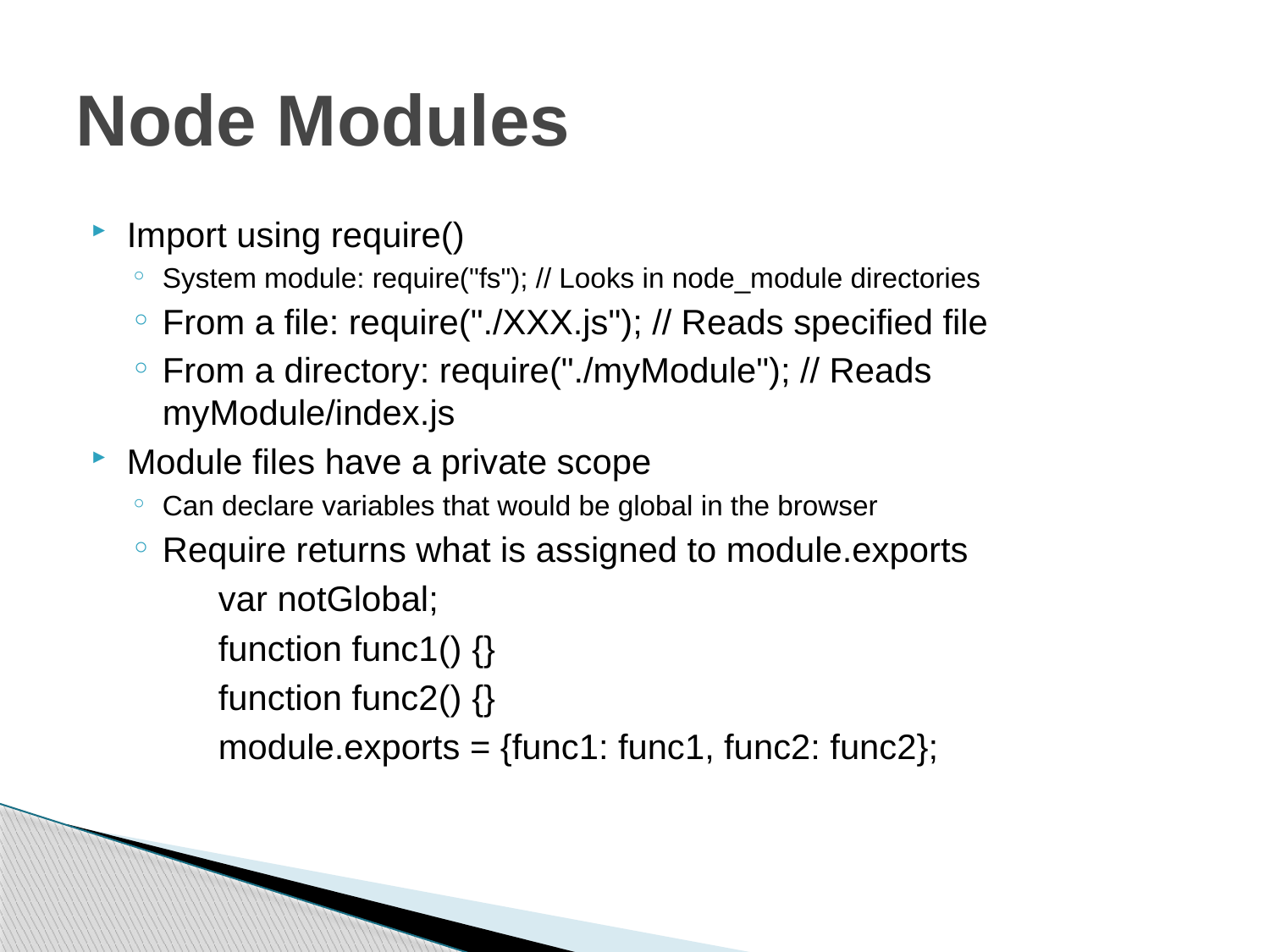

# Node Modules
Import using require()
System module: require("fs"); // Looks in node_module directories
From a file: require("./XXX.js"); // Reads specified file
From a directory: require("./myModule"); // Reads myModule/index.js
Module files have a private scope
Can declare variables that would be global in the browser
Require returns what is assigned to module.exports
	var notGlobal;
	function func1() {}
	function func2() {}
	module.exports = {func1: func1, func2: func2};